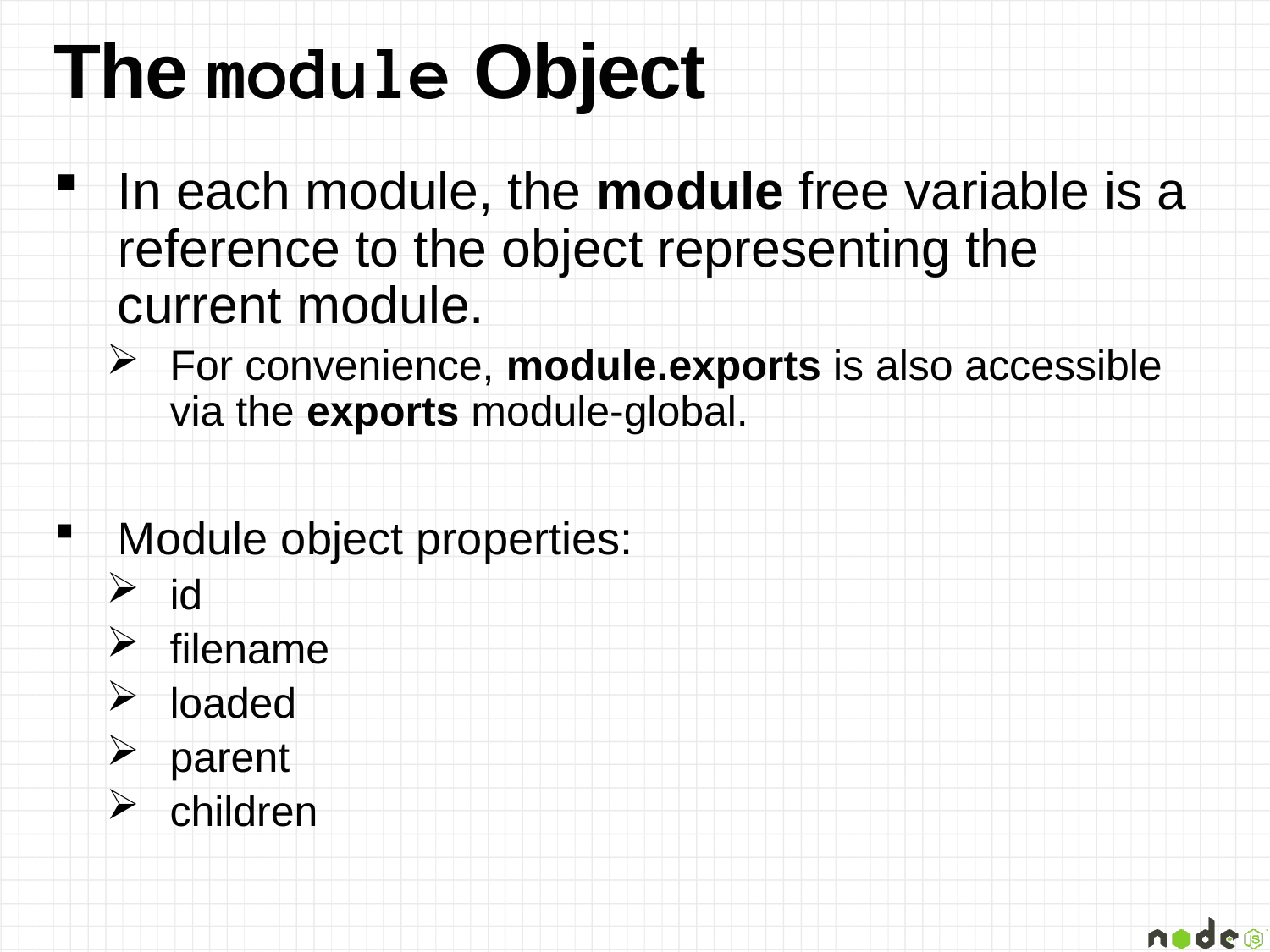

# The module Object
In each module, the module free variable is a reference to the object representing the current module.
For convenience, module.exports is also accessible via the exports module-global.

Module object properties:
id
filename
loaded
parent
children